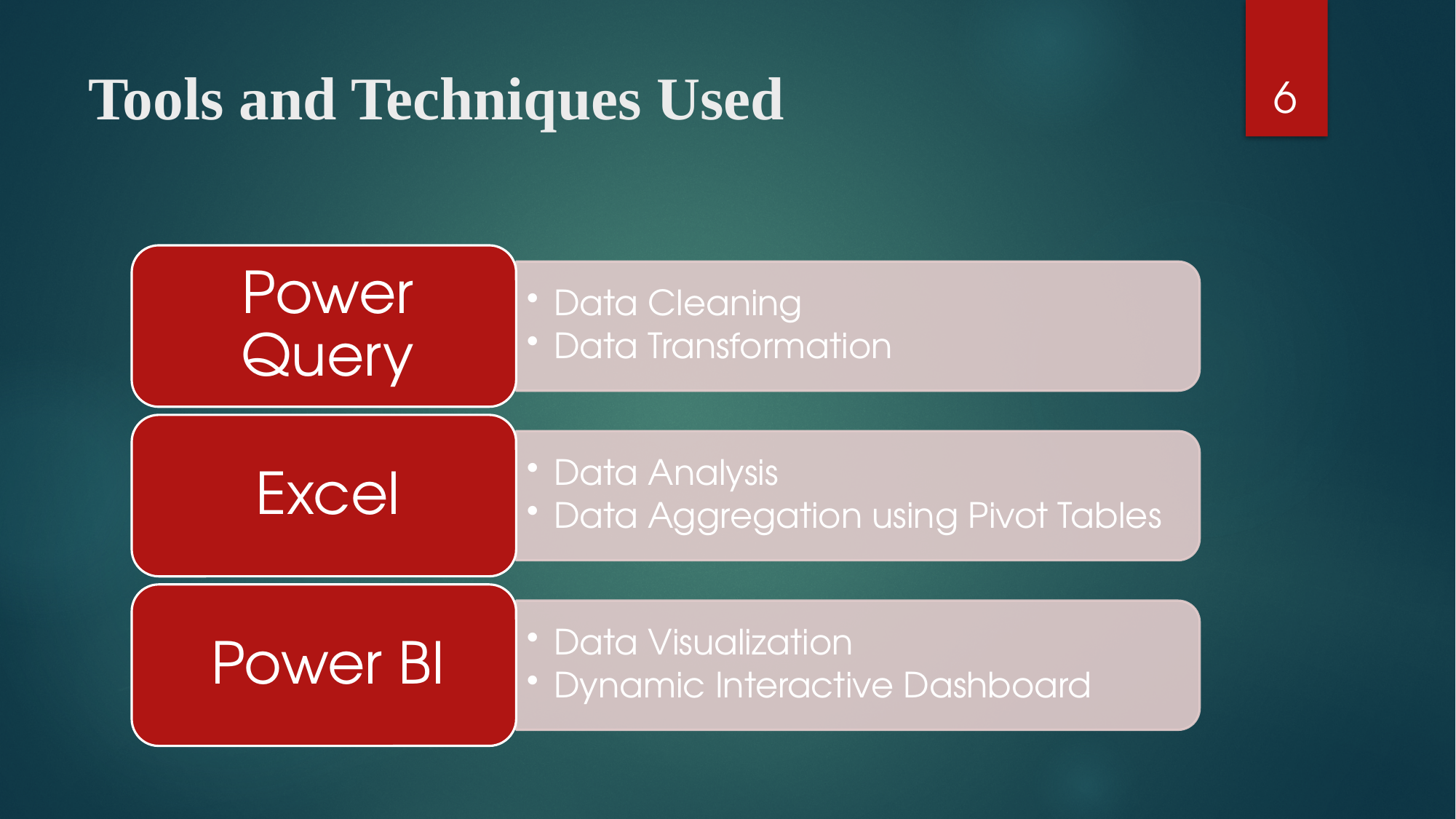

6
# Tools and Techniques Used
Data Cleaning
Data Transformation
Power Query
Data Analysis
Data Aggregation using Pivot Tables
Excel
Data Visualization
Dynamic Interactive Dashboard
Power BI